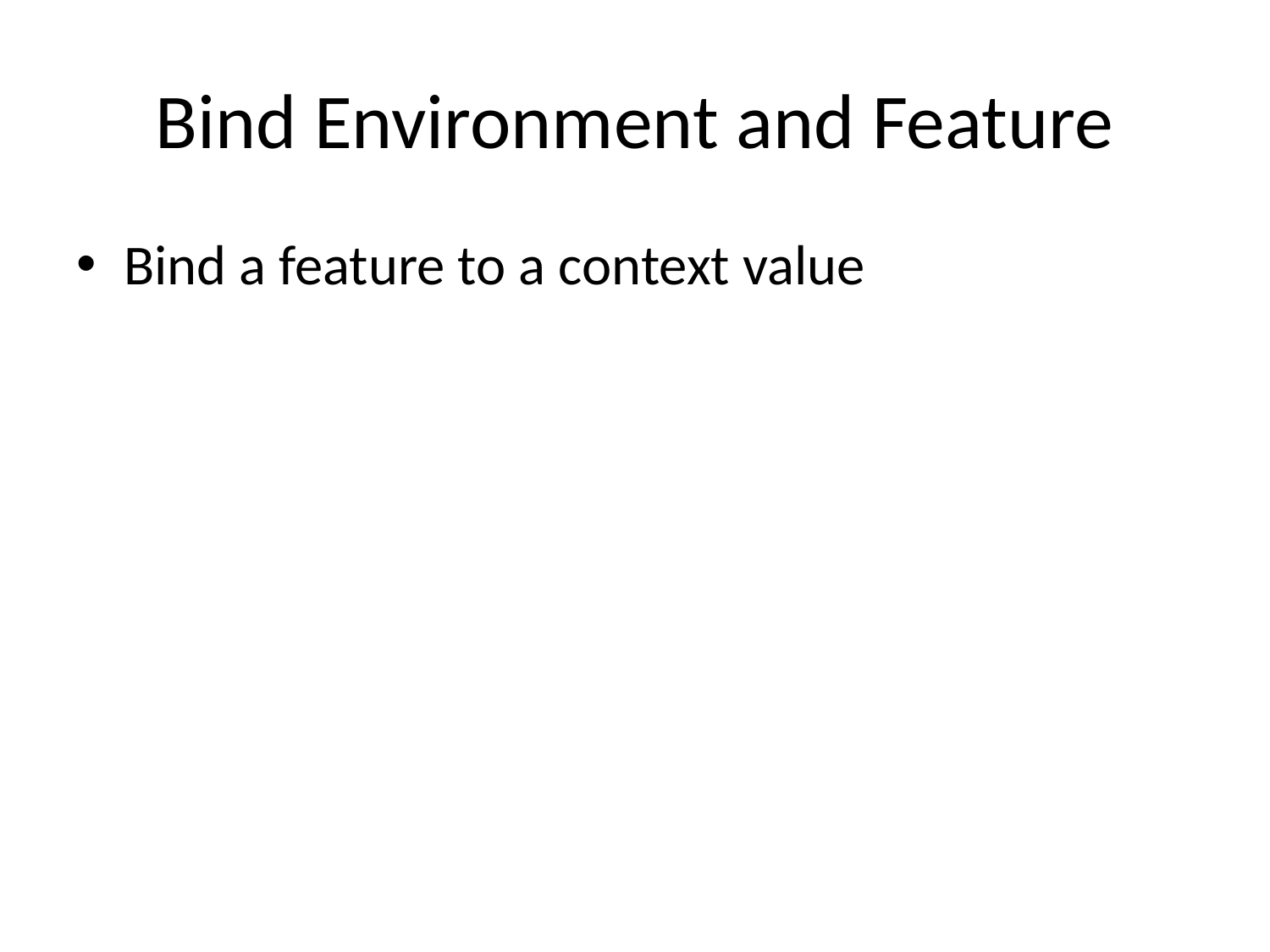

# Bind Environment and Feature
Bind a feature to a context value